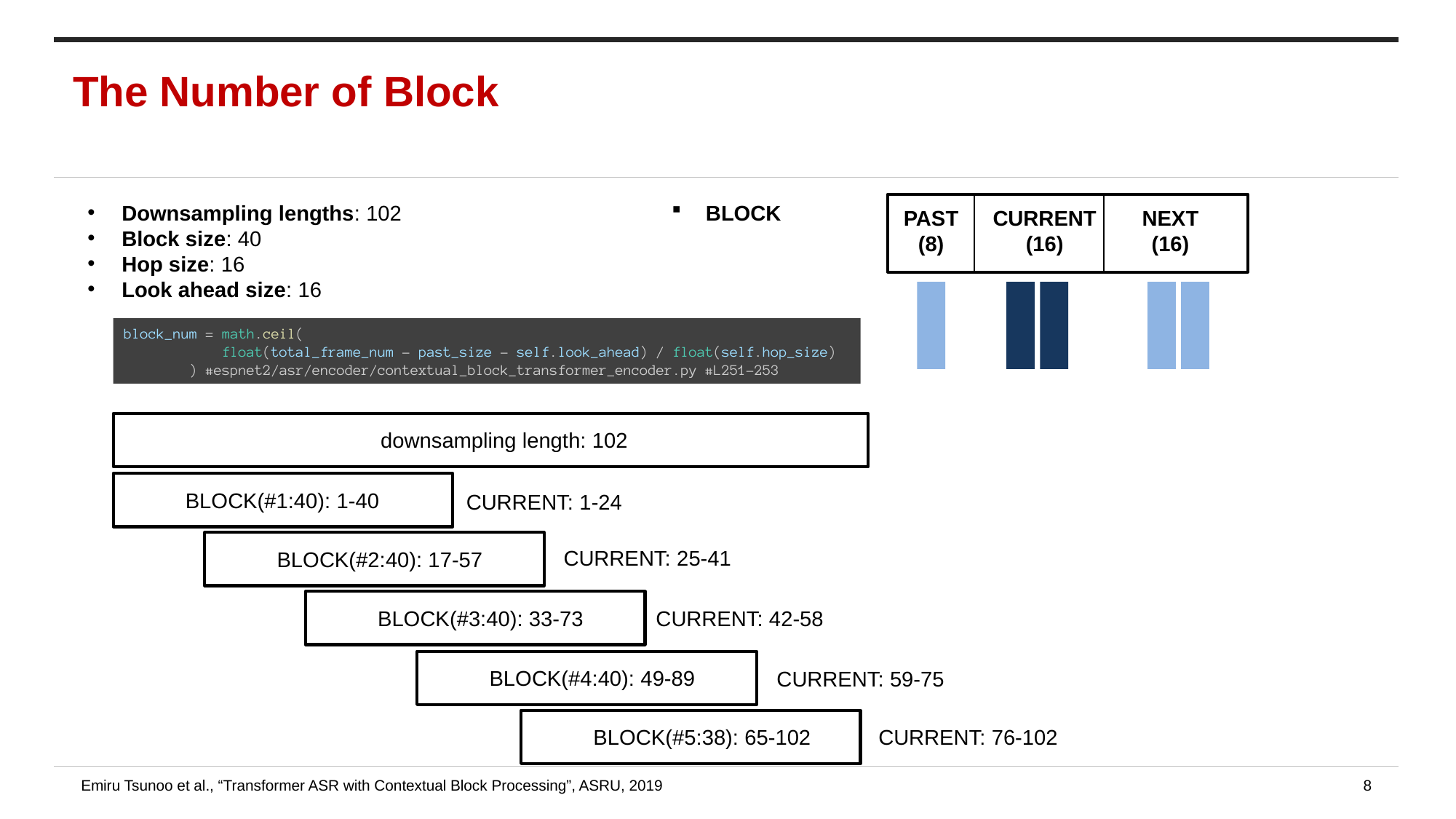

The Number of Block
Downsampling lengths: 102
Block size: 40
Hop size: 16
Look ahead size: 16
BLOCK

PAST
(8)
CURRENT
(16)
NEXT
(16)

block_num = math.ceil(
            float(total_frame_num - past_size - self.look_ahead) / float(self.hop_size)
        ) #espnet2/asr/encoder/contextual_block_transformer_encoder.py #L251-253

downsampling length: 102

BLOCK(#1:40): 1-40
CURRENT: 1-24

CURRENT: 25-41
BLOCK(#2:40): 17-57

CURRENT: 42-58
BLOCK(#3:40): 33-73

BLOCK(#4:40): 49-89
CURRENT: 59-75

CURRENT: 76-102
BLOCK(#5:38): 65-102
Emiru Tsunoo et al., “Transformer ASR with Contextual Block Processing”, ASRU, 2019
8